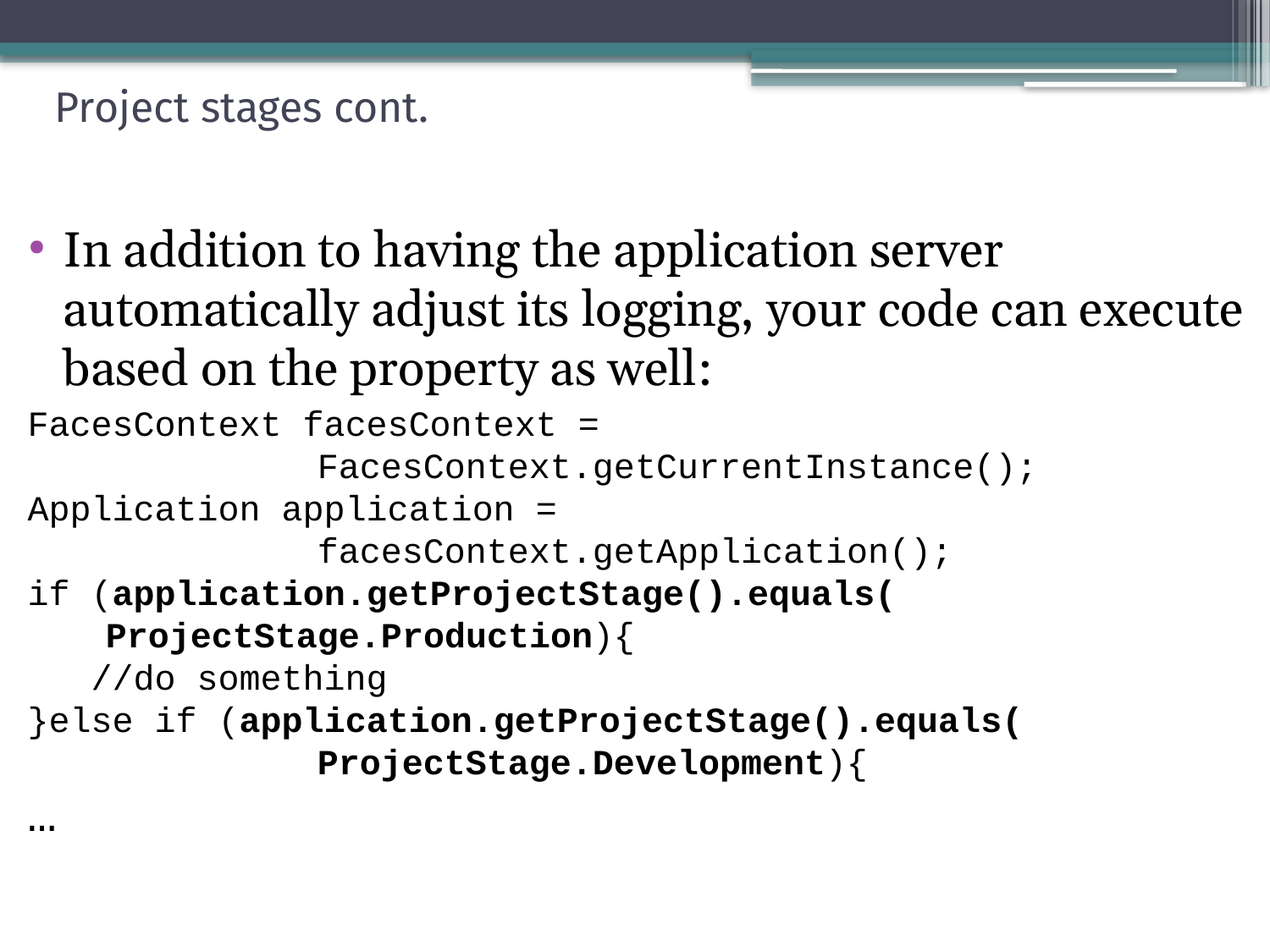

# Project stages cont.
In addition to having the application server automatically adjust its logging, your code can execute based on the property as well:
FacesContext facesContext =
			FacesContext.getCurrentInstance();
Application application =
			facesContext.getApplication();
if (application.getProjectStage().equals(
	  ProjectStage.Production){
   //do something
}else if (application.getProjectStage().equals(
			ProjectStage.Development){
…